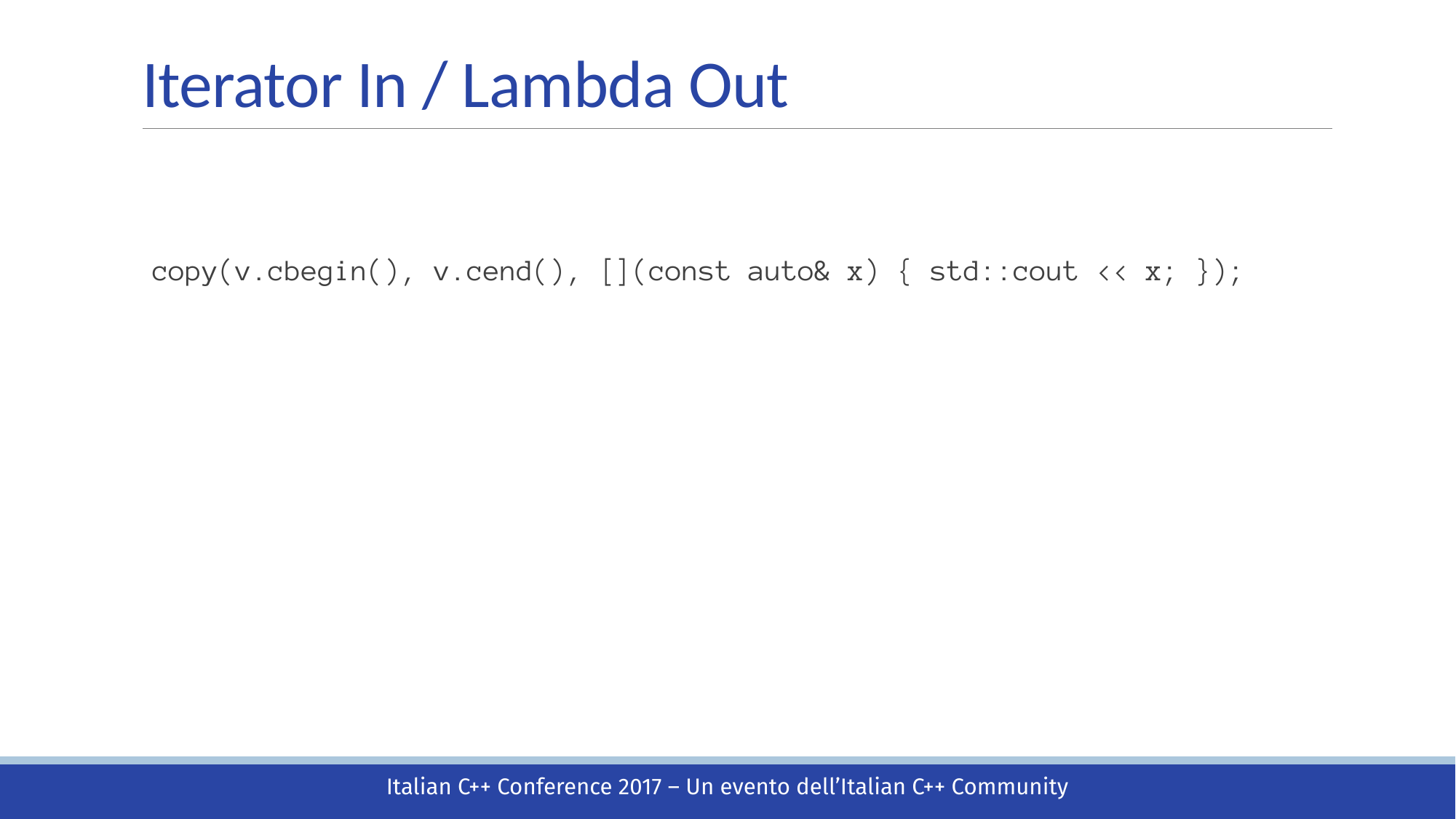

# Iterator In / Lambda Out

copy(v.cbegin(), v.cend(), [](const auto& x) { std::cout << x; });